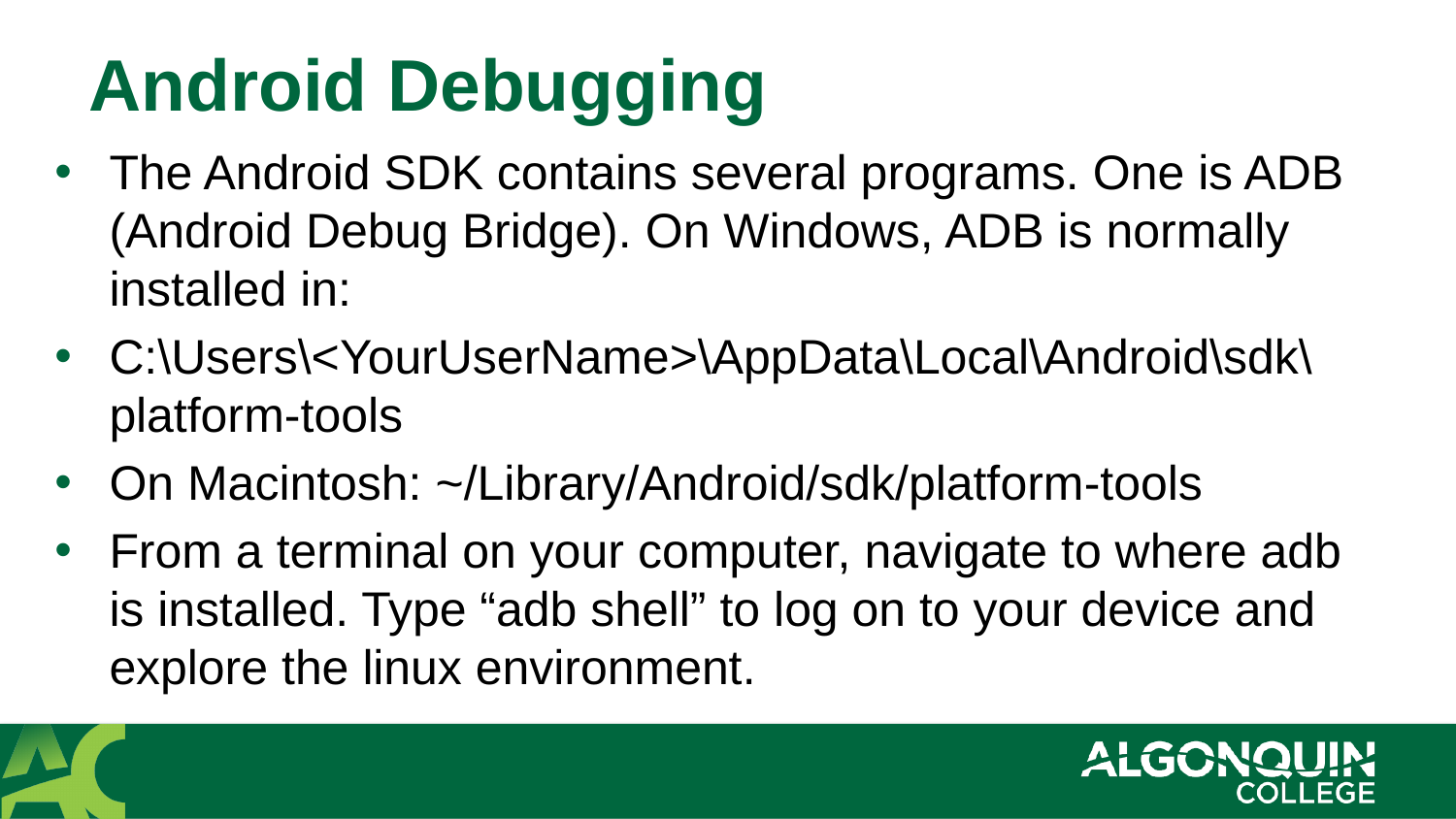

# Android Debugging
The Android SDK contains several programs. One is ADB (Android Debug Bridge). On Windows, ADB is normally installed in:
C:\Users\<YourUserName>\AppData\Local\Android\sdk\platform-tools
On Macintosh: ~/Library/Android/sdk/platform-tools
From a terminal on your computer, navigate to where adb is installed. Type “adb shell” to log on to your device and explore the linux environment.